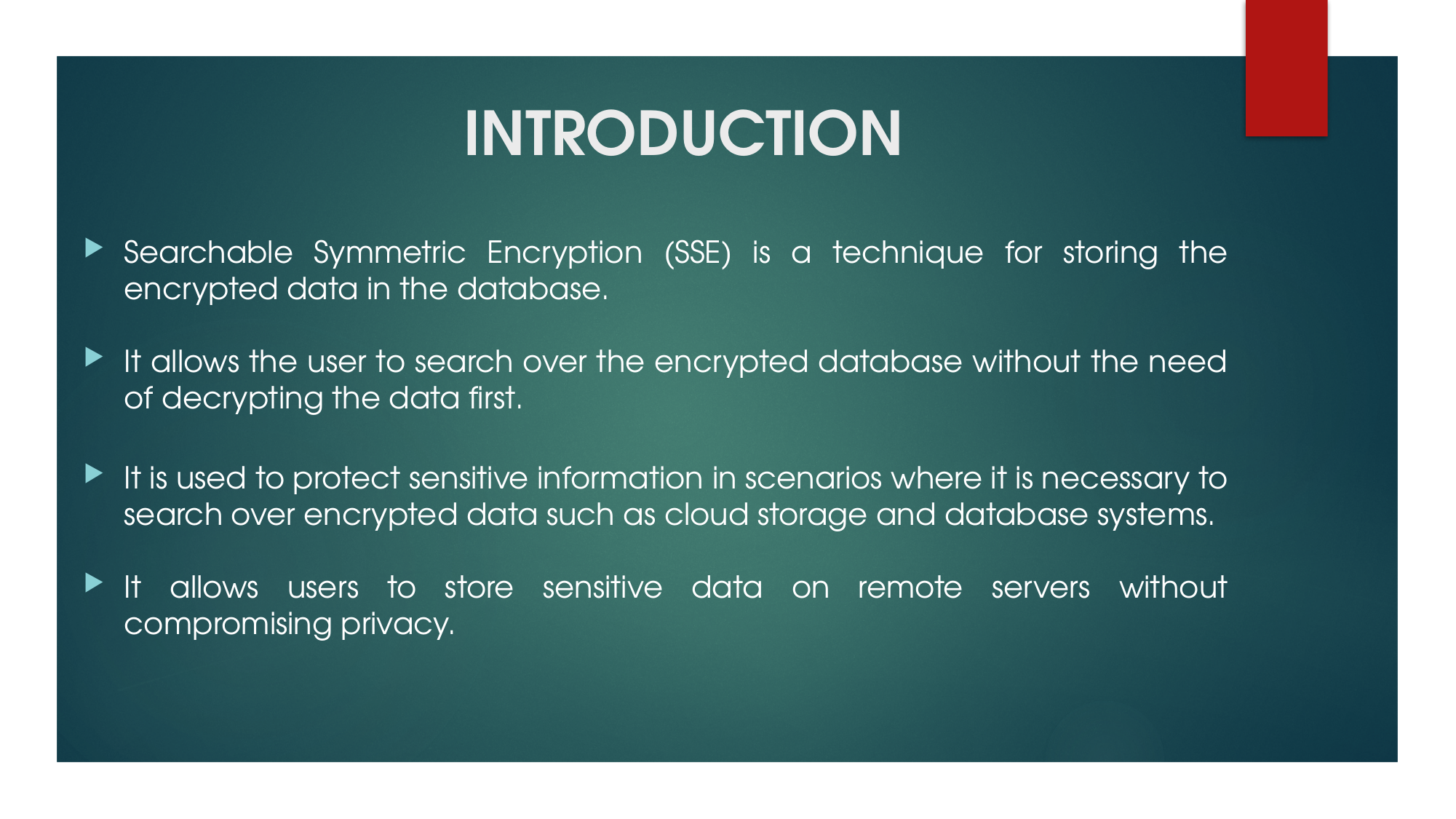

# INTRODUCTION

Searchable Symmetric Encryption (SSE) is a technique for storing the encrypted data in the database.

It allows the user to search over the encrypted database without the need of decrypting the data first.

It is used to protect sensitive information in scenarios where it is necessary to search over encrypted data such as cloud storage and database systems.

It allows users to store sensitive data on remote servers without compromising privacy.